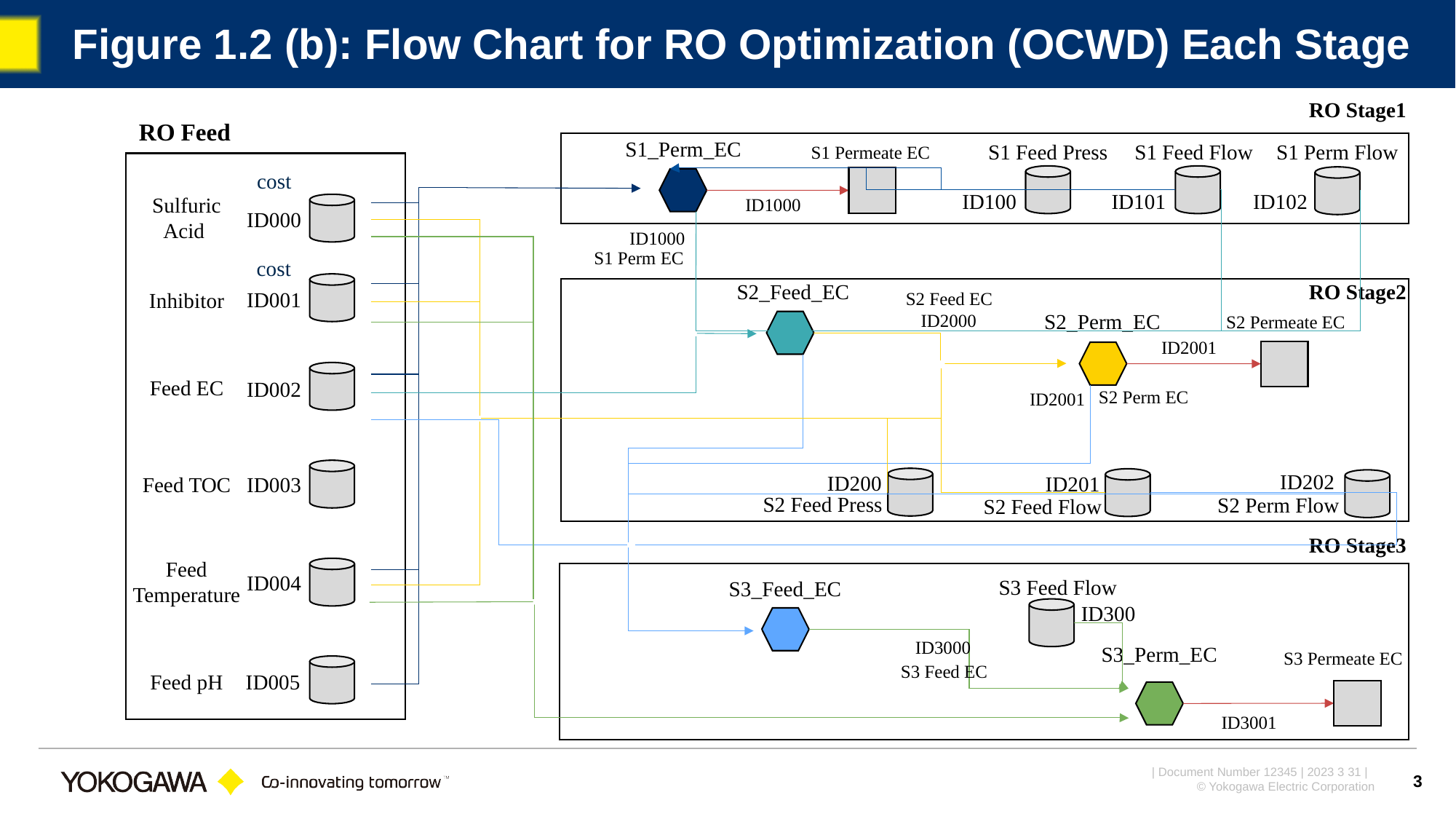

# Figure 1.2 (b): Flow Chart for RO Optimization (OCWD) Each Stage
RO Stage1
RO Feed
S1_Perm_EC

S1 Feed Press
S1 Feed Flow
S1 Perm Flow
S1 Permeate EC

cost

ID100
ID101
ID102

Sulfuric Acid

ID1000

ID000

ID1000

S1 Perm EC
cost
RO Stage2
S2_Feed_EC

ID001
Inhibitor
S2 Feed EC

S2_Perm_EC
ID2000
S2 Permeate EC

ID2001

Feed EC
ID002

S2 Perm EC
ID2001

ID202
ID200
ID201
Feed TOC
ID003

S2 Feed Press
S2 Perm Flow
S2 Feed Flow
RO Stage3

Feed Temperature

ID004

S3 Feed Flow
S3_Feed_EC

ID300

ID3000
S3_Perm_EC
S3 Permeate EC
S3 Feed EC

Feed pH
ID005

ID3001

3